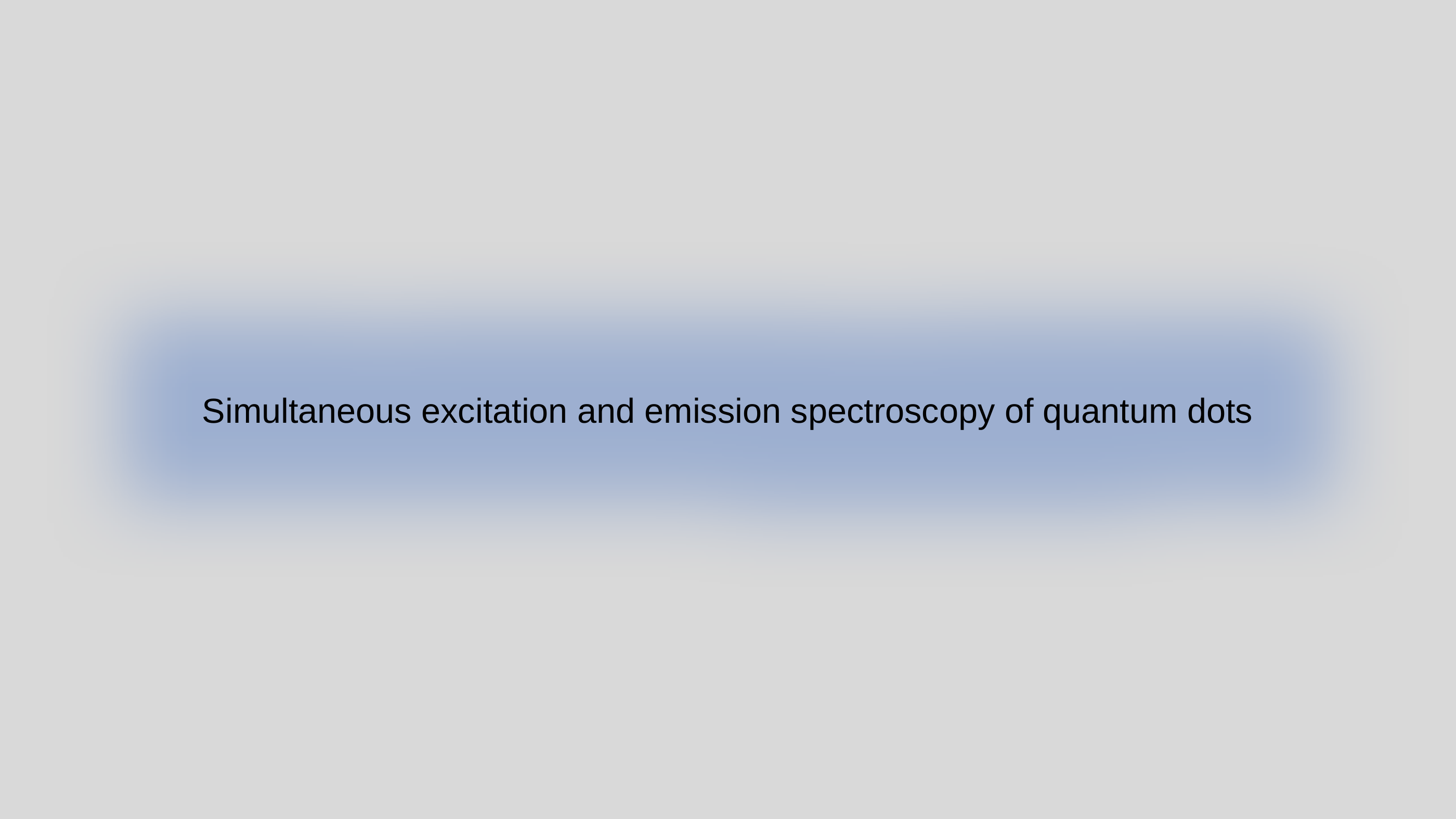

Simultaneous excitation and emission spectroscopy of quantum dots